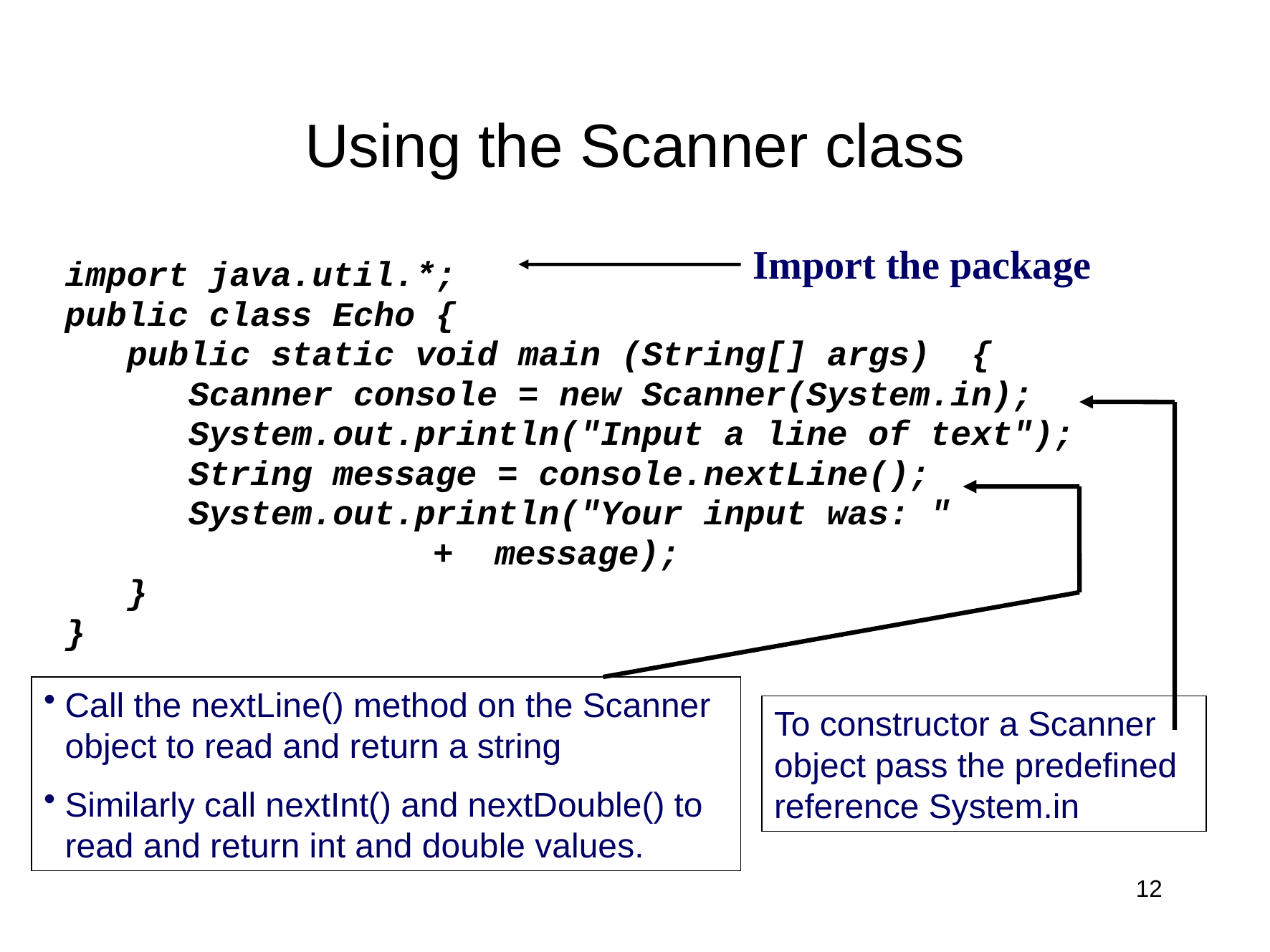

# Using the Scanner class
Import the package
import java.util.*;
public class Echo {
   public static void main (String[] args)  {
      Scanner console = new Scanner(System.in);
      System.out.println("Input a line of text");
      String message = console.nextLine();
      System.out.println("Your input was: "
				+  message);
   }
}

Call the nextLine() method on the Scanner object to read and return a string
Similarly call nextInt() and nextDouble() to read and return int and double values.
To constructor a Scanner object pass the predefined reference System.in
12